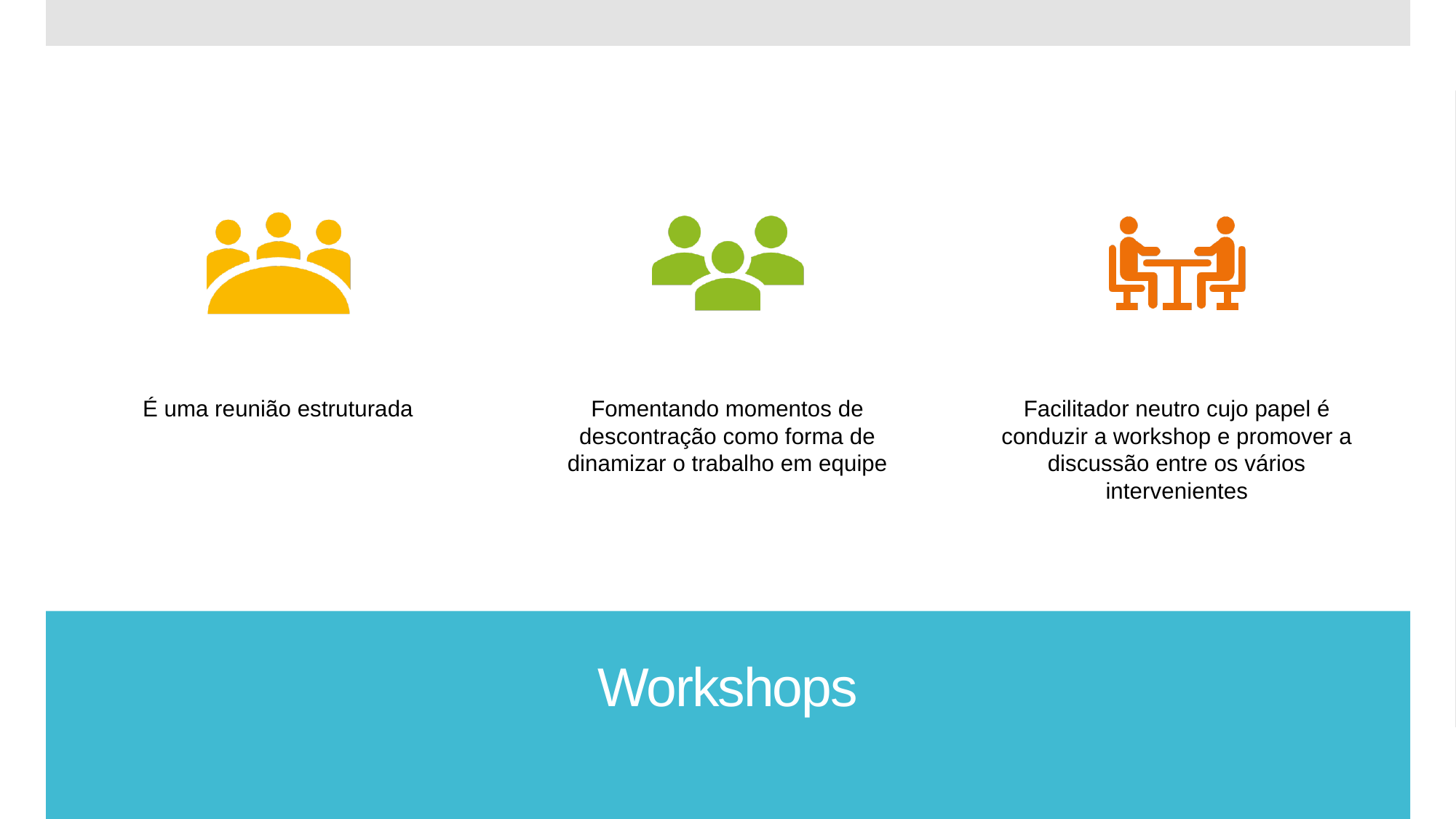

É uma reunião estruturada
Fomentando momentos de descontração como forma de dinamizar o trabalho em equipe
Facilitador neutro cujo papel é conduzir a workshop e promover a discussão entre os vários intervenientes
# Workshops